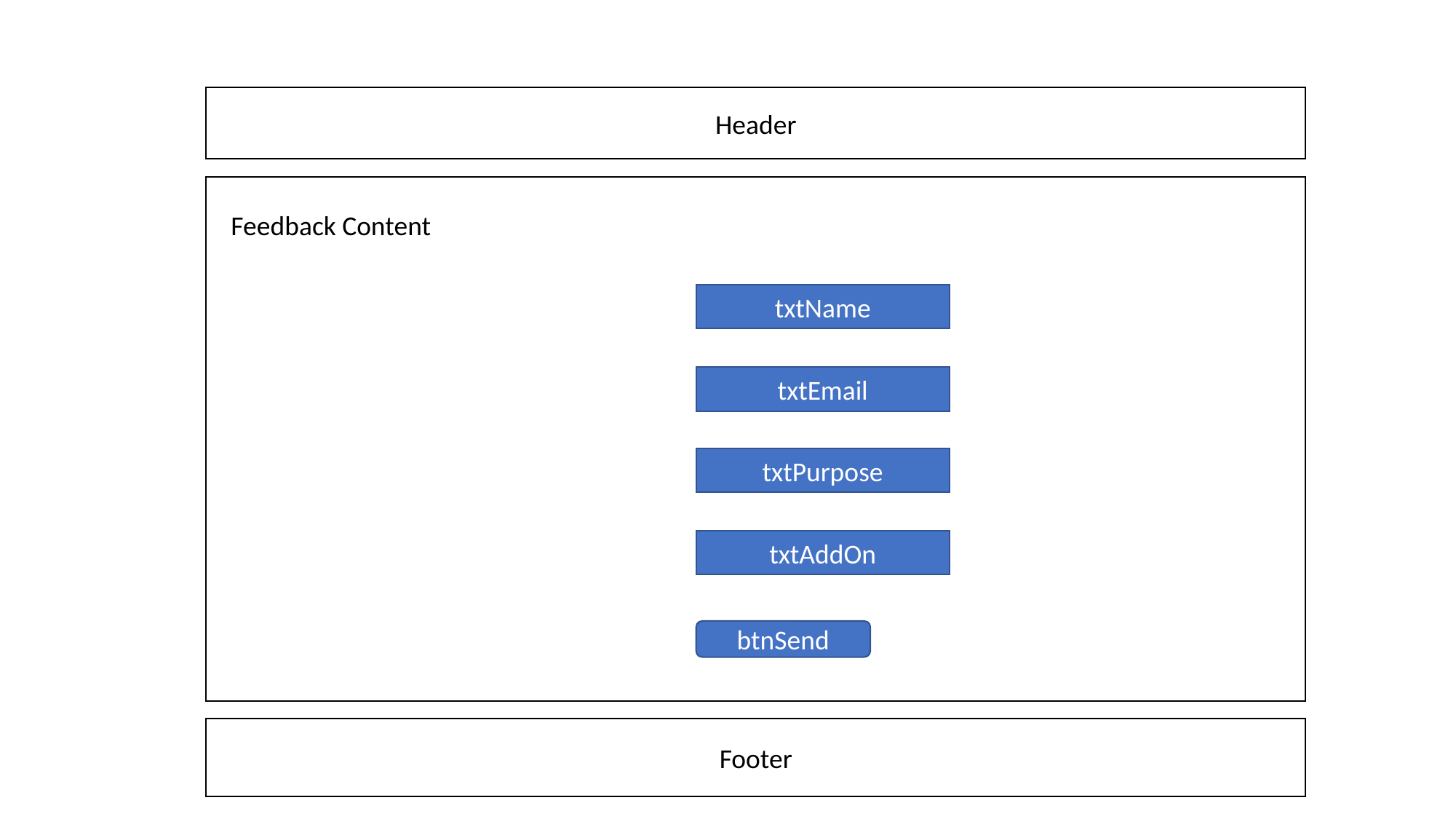

Header

Feedback Content
txtName
txtEmail
txtPurpose
txtAddOn
btnSend
Footer